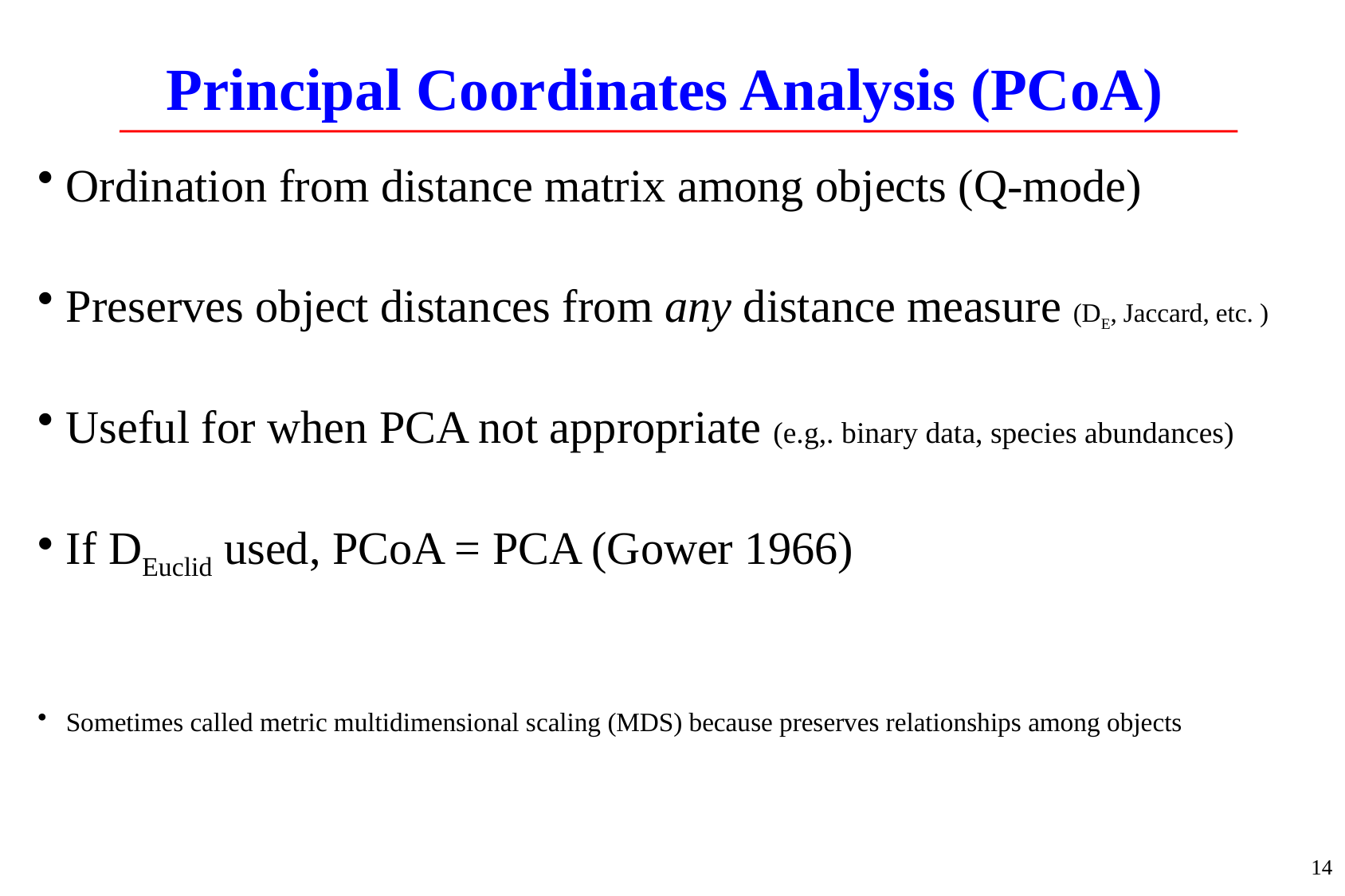

# Principal Coordinates Analysis (PCoA)

Ordination from distance matrix among objects (Q-mode)

Preserves object distances from any distance measure (DE, Jaccard, etc. )

Useful for when PCA not appropriate (e.g,. binary data, species abundances)

If DEuclid used, PCoA = PCA (Gower 1966)

Sometimes called metric multidimensional scaling (MDS) because preserves relationships among objects
14